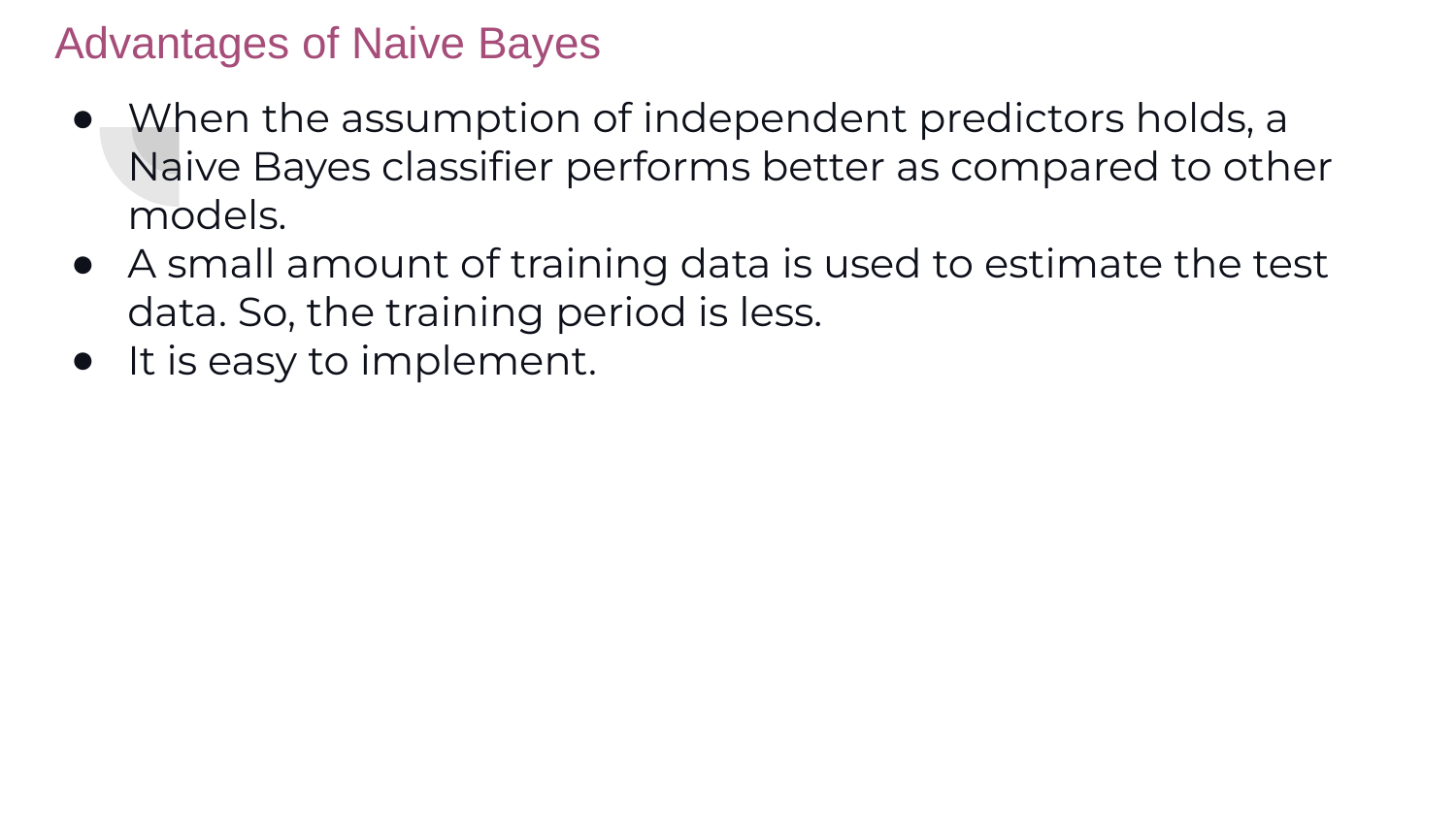

Advantages of Naive Bayes
When the assumption of independent predictors holds, a Naive Bayes classifier performs better as compared to other models.
A small amount of training data is used to estimate the test data. So, the training period is less.
It is easy to implement.